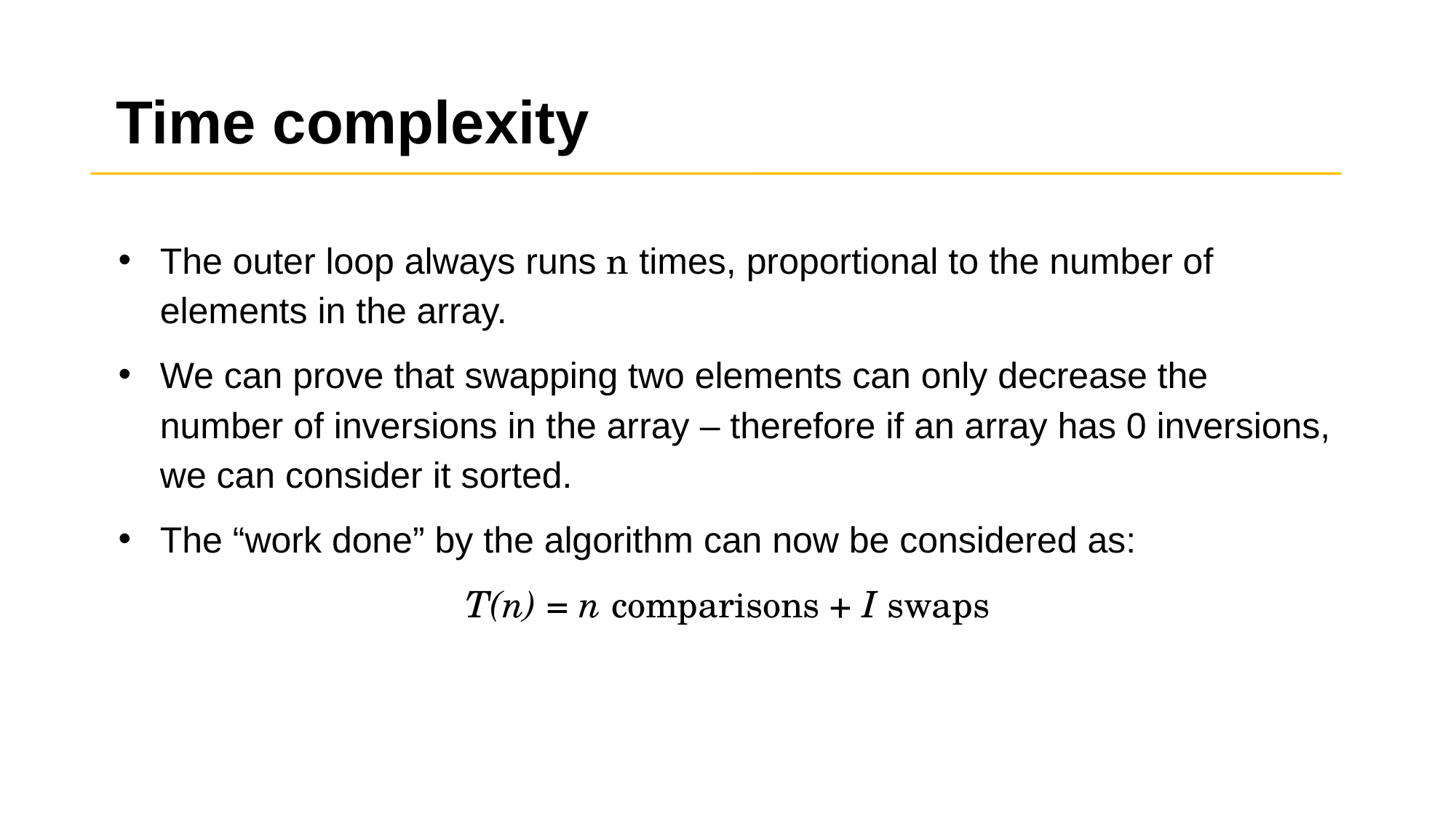

# Time complexity
The outer loop always runs n times, proportional to the number of elements in the array.
We can prove that swapping two elements can only decrease the number of inversions in the array – therefore if an array has 0 inversions, we can consider it sorted.
The “work done” by the algorithm can now be considered as:
T(n) = n comparisons + I swaps